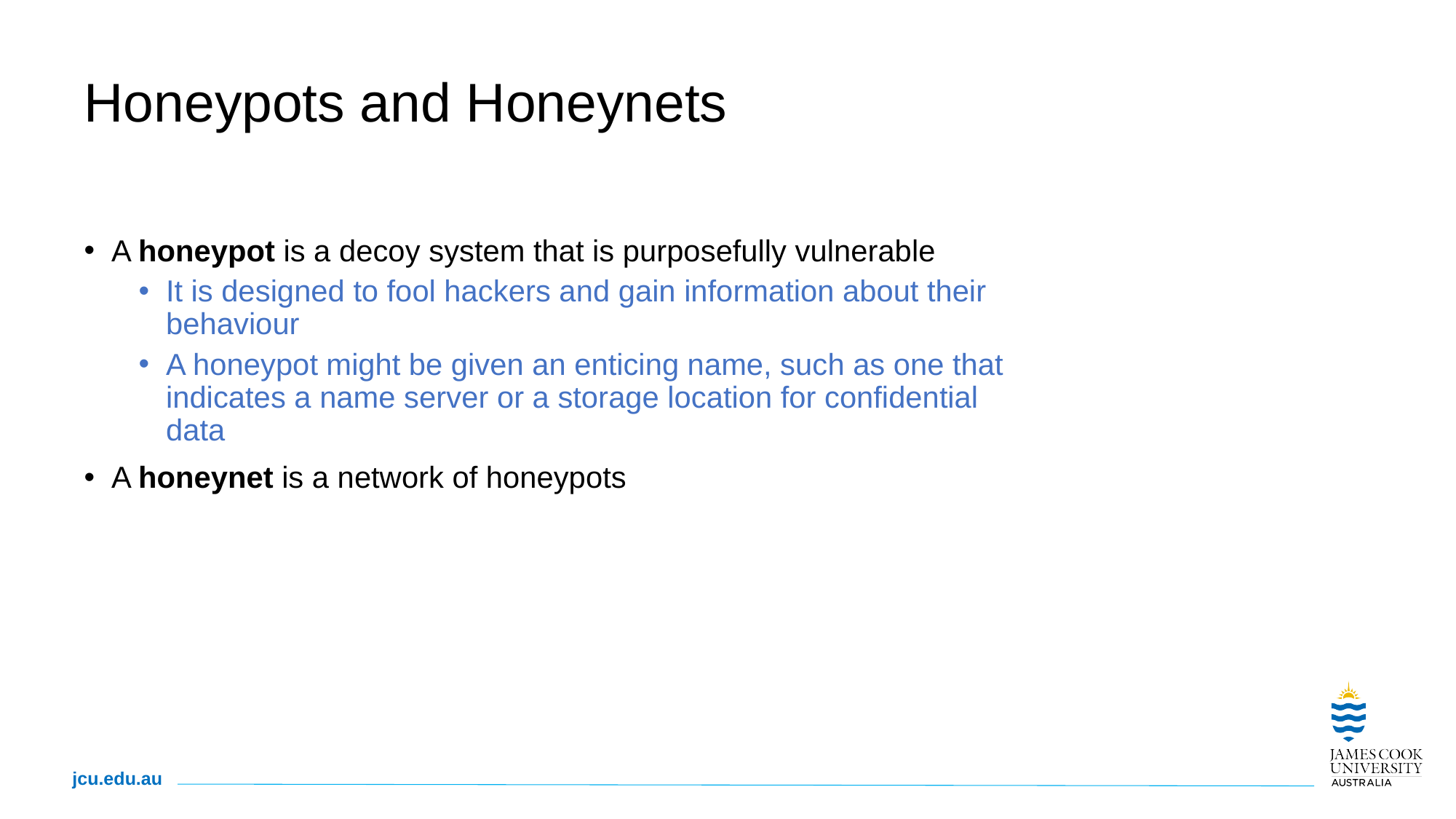

# Honeypots and Honeynets
A honeypot is a decoy system that is purposefully vulnerable
It is designed to fool hackers and gain information about their behaviour
A honeypot might be given an enticing name, such as one that indicates a name server or a storage location for confidential data
A honeynet is a network of honeypots